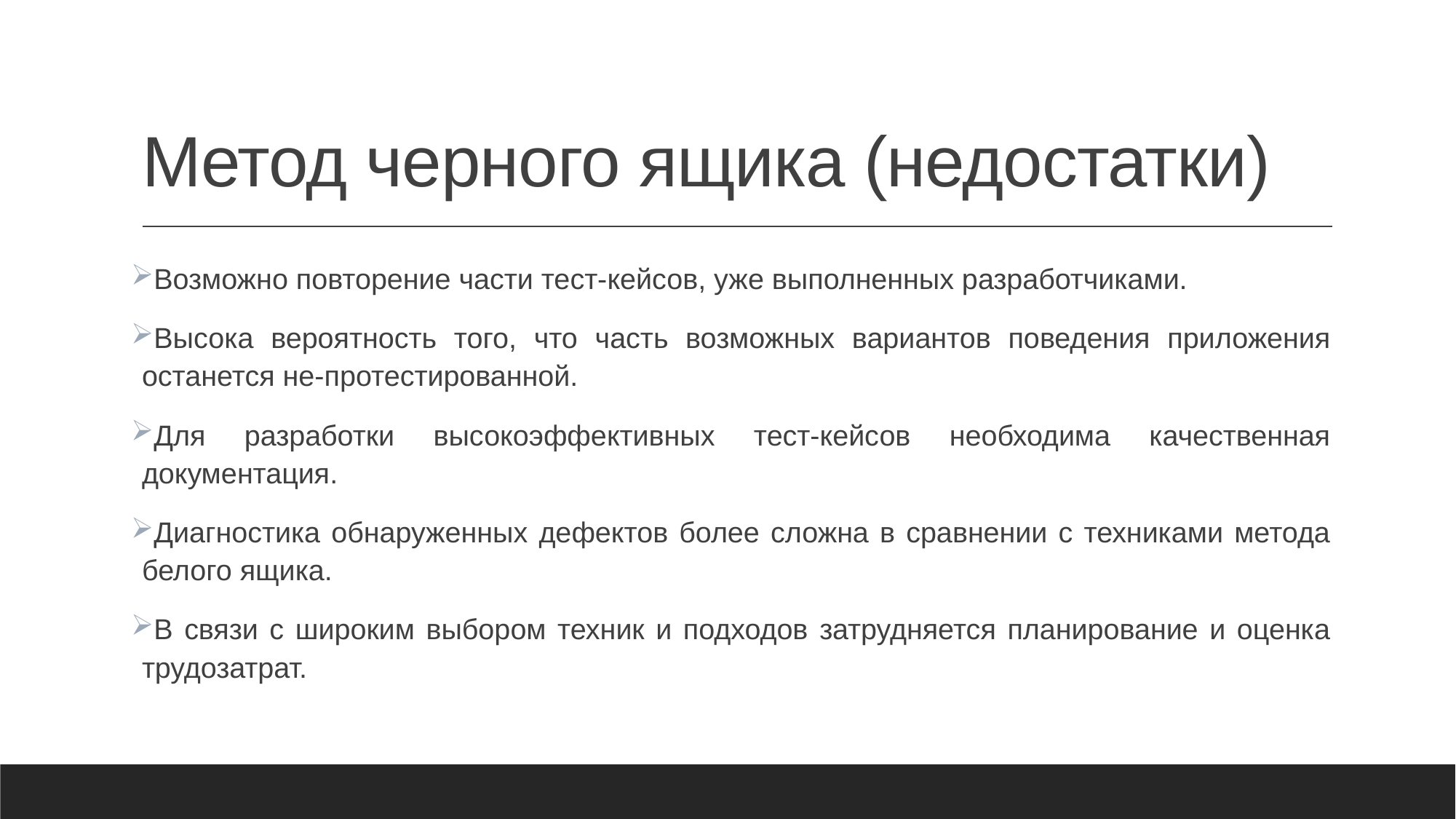

# Метод черного ящика (недостатки)
Возможно повторение части тест-кейсов, уже выполненных разработчиками.
Высока вероятность того, что часть возможных вариантов поведения приложения останется не-протестированной.
Для разработки высокоэффективных тест-кейсов необходима качественная документация.
Диагностика обнаруженных дефектов более сложна в сравнении с техниками метода белого ящика.
В связи с широким выбором техник и подходов затрудняется планирование и оценка трудозатрат.